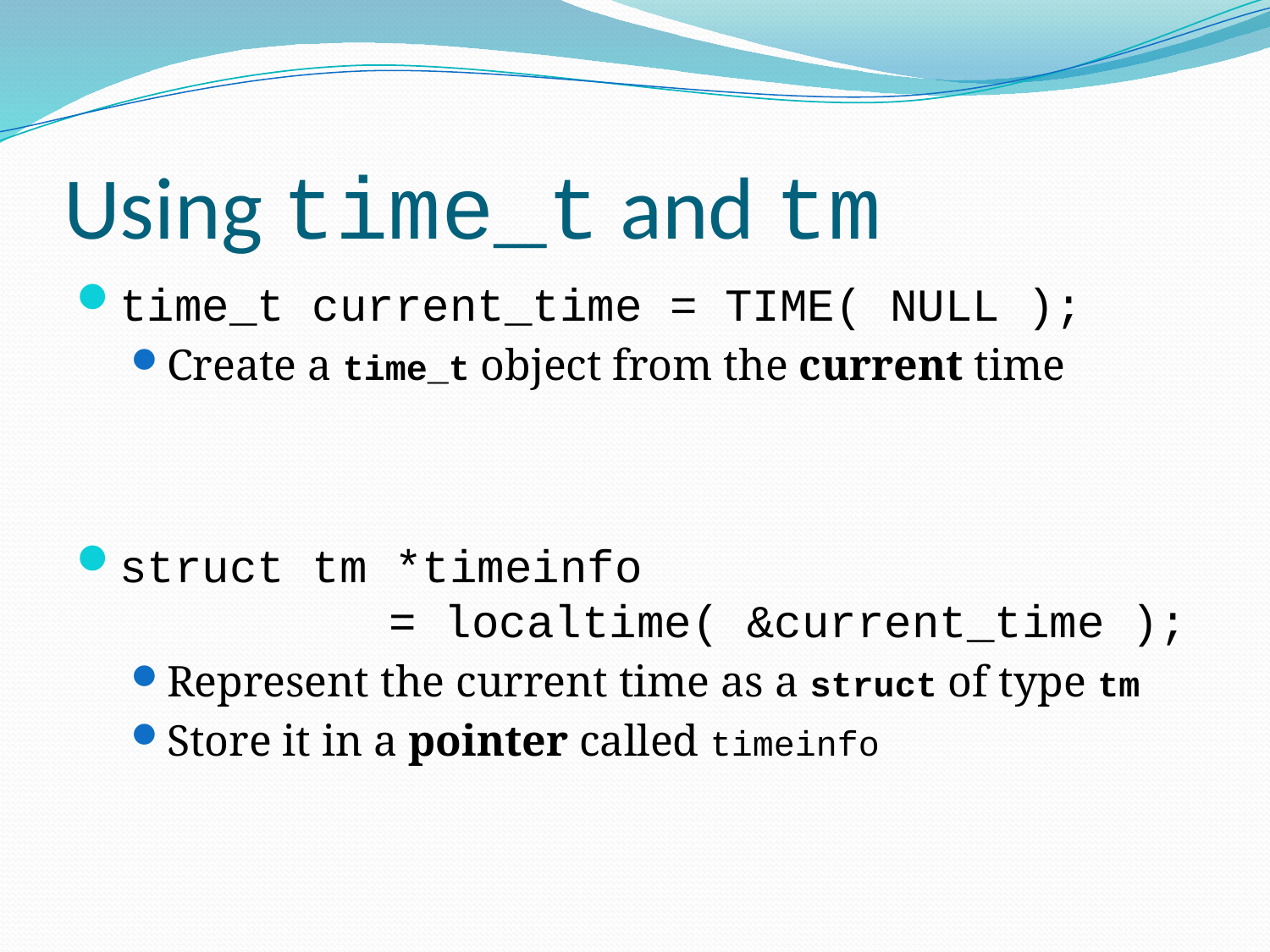

# Using time_t and tm
time_t current_time = TIME( NULL );
Create a time_t object from the current time

struct tm *timeinfo
          = localtime( &current_time );
Represent the current time as a struct of type tm
Store it in a pointer called timeinfo